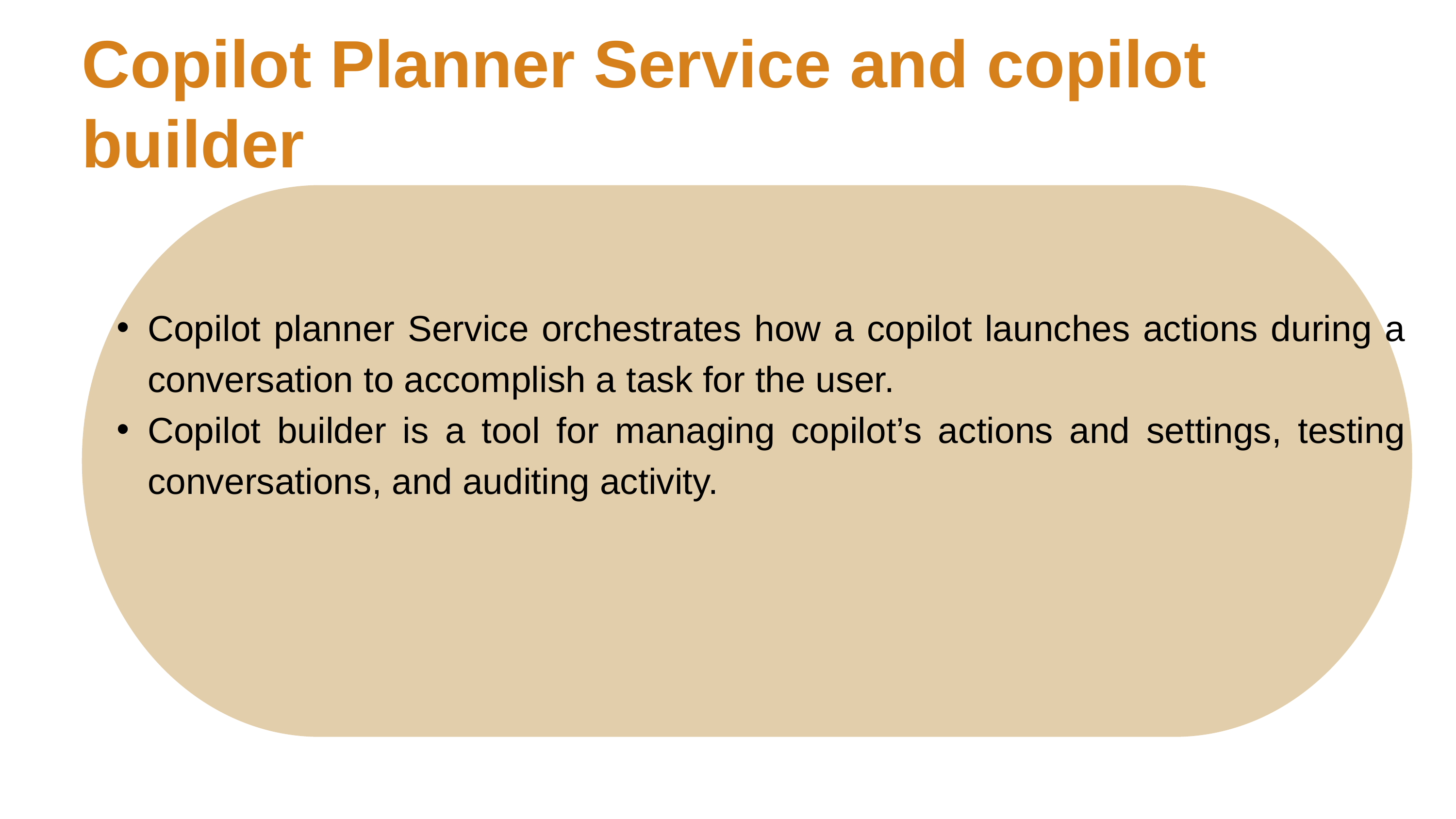

Copilot Planner Service and copilot builder

Copilot planner Service orchestrates how a copilot launches actions during a conversation to accomplish a task for the user.
Copilot builder is a tool for managing copilot’s actions and settings, testing conversations, and auditing activity.